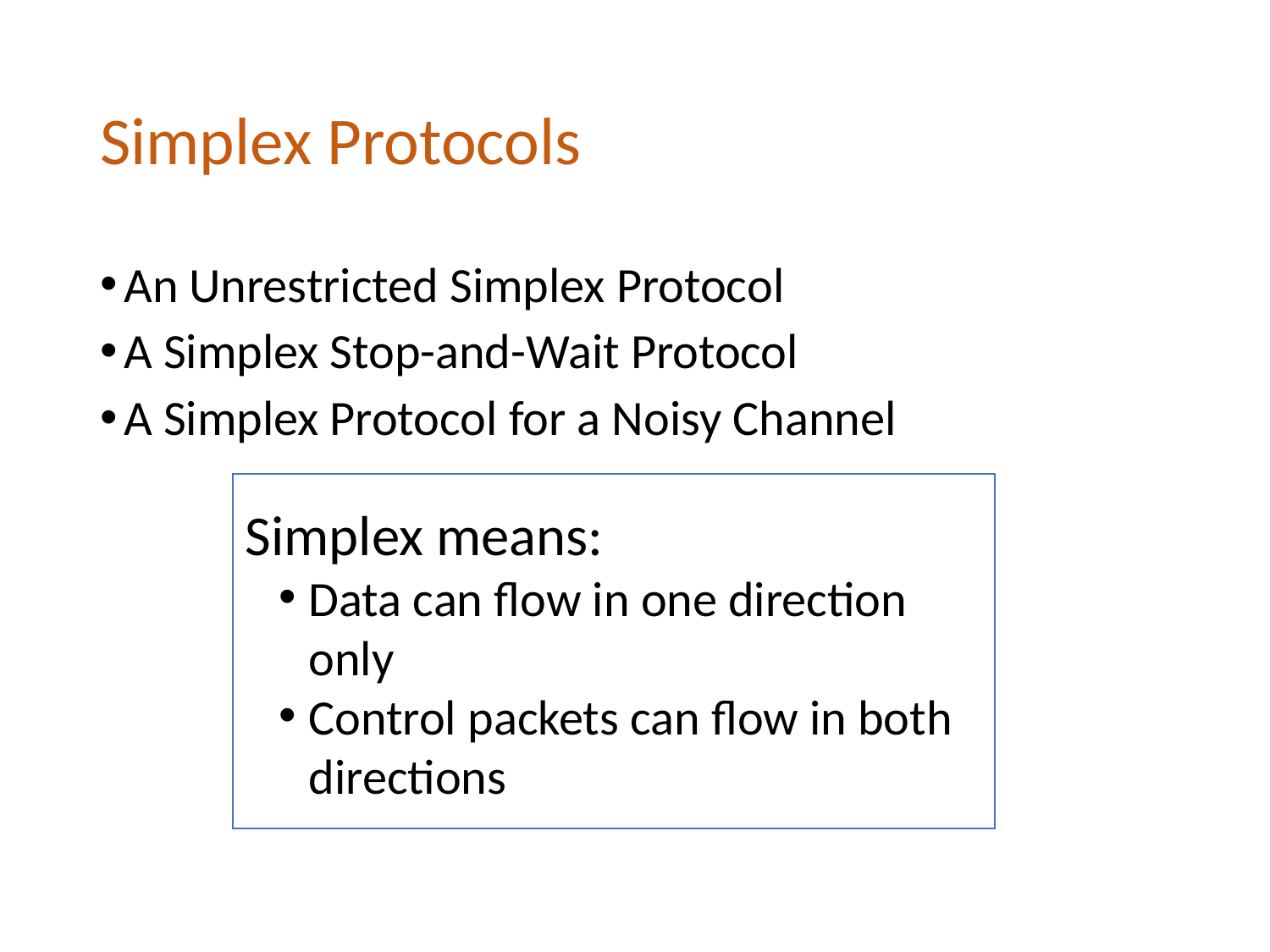

# Simplex Protocols
An Unrestricted Simplex Protocol
A Simplex Stop-and-Wait Protocol
A Simplex Protocol for a Noisy Channel

Simplex means:
Data can flow in one direction only
Control packets can flow in both directions